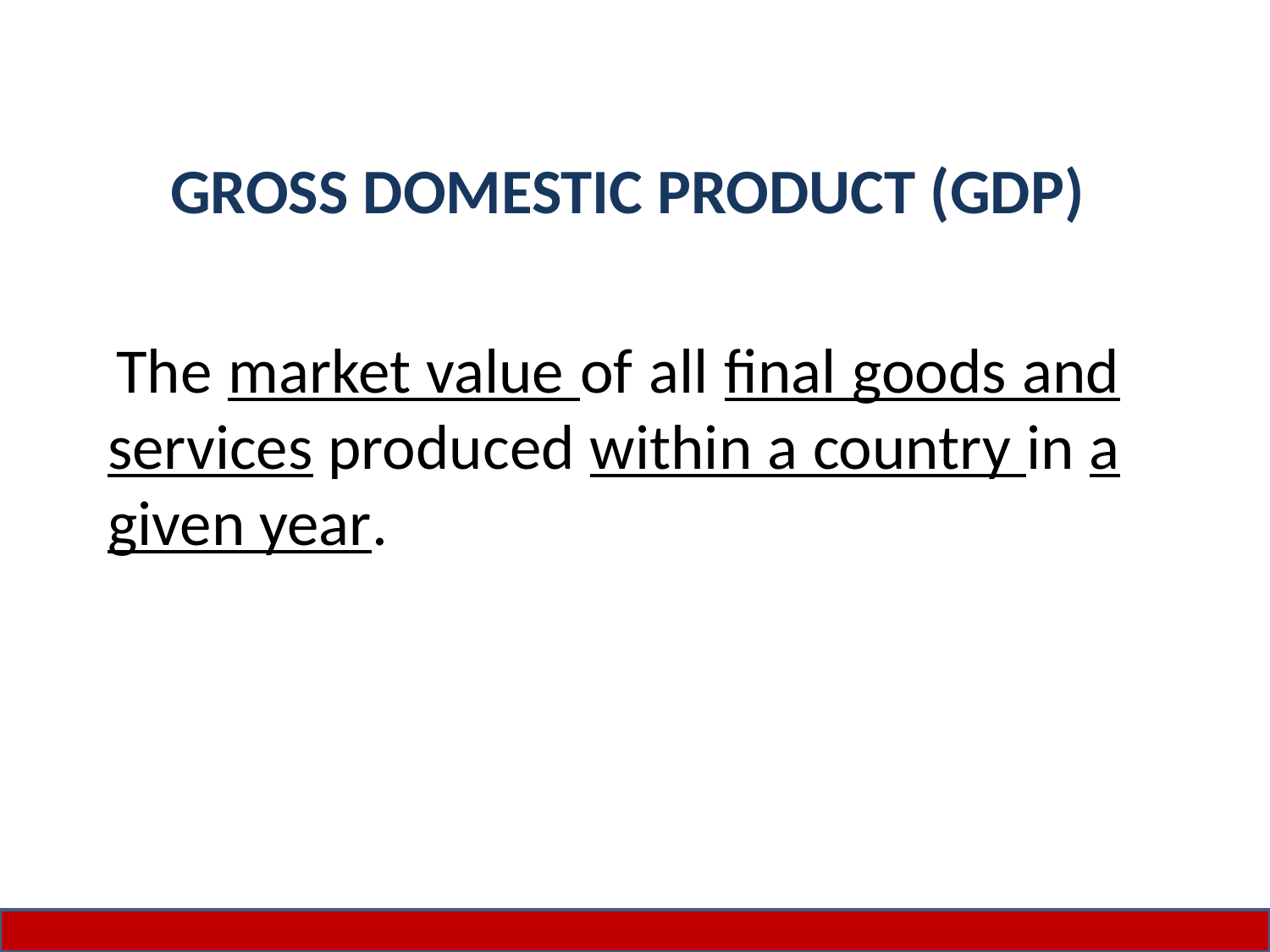

GROSS DOMESTIC PRODUCT (GDP)

 The market value of all final goods and services produced within a country in a given year.